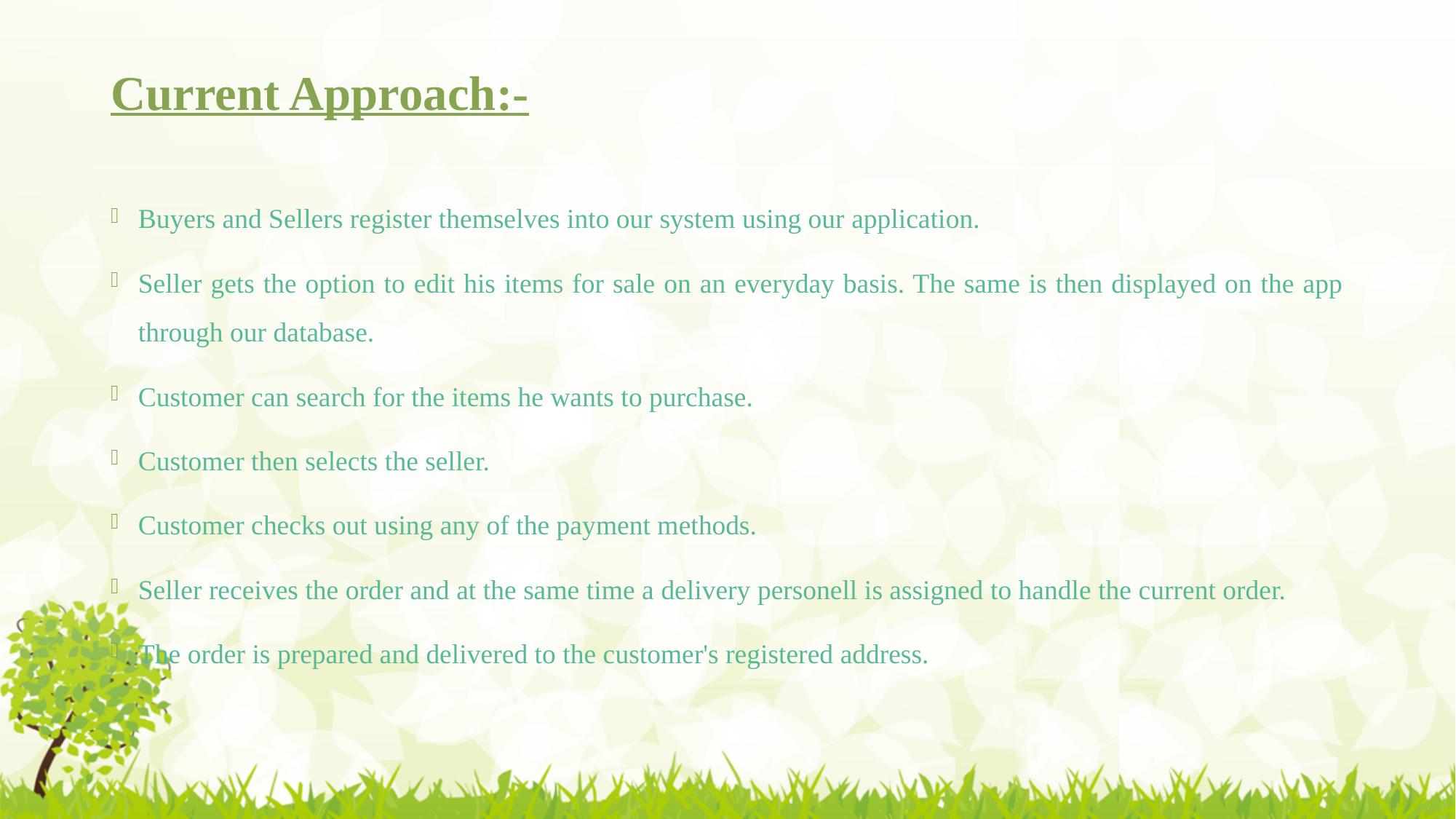

# Current Approach:-
Buyers and Sellers register themselves into our system using our application.
Seller gets the option to edit his items for sale on an everyday basis. The same is then displayed on the app through our database.
Customer can search for the items he wants to purchase.
Customer then selects the seller.
Customer checks out using any of the payment methods.
Seller receives the order and at the same time a delivery personell is assigned to handle the current order.
The order is prepared and delivered to the customer's registered address.